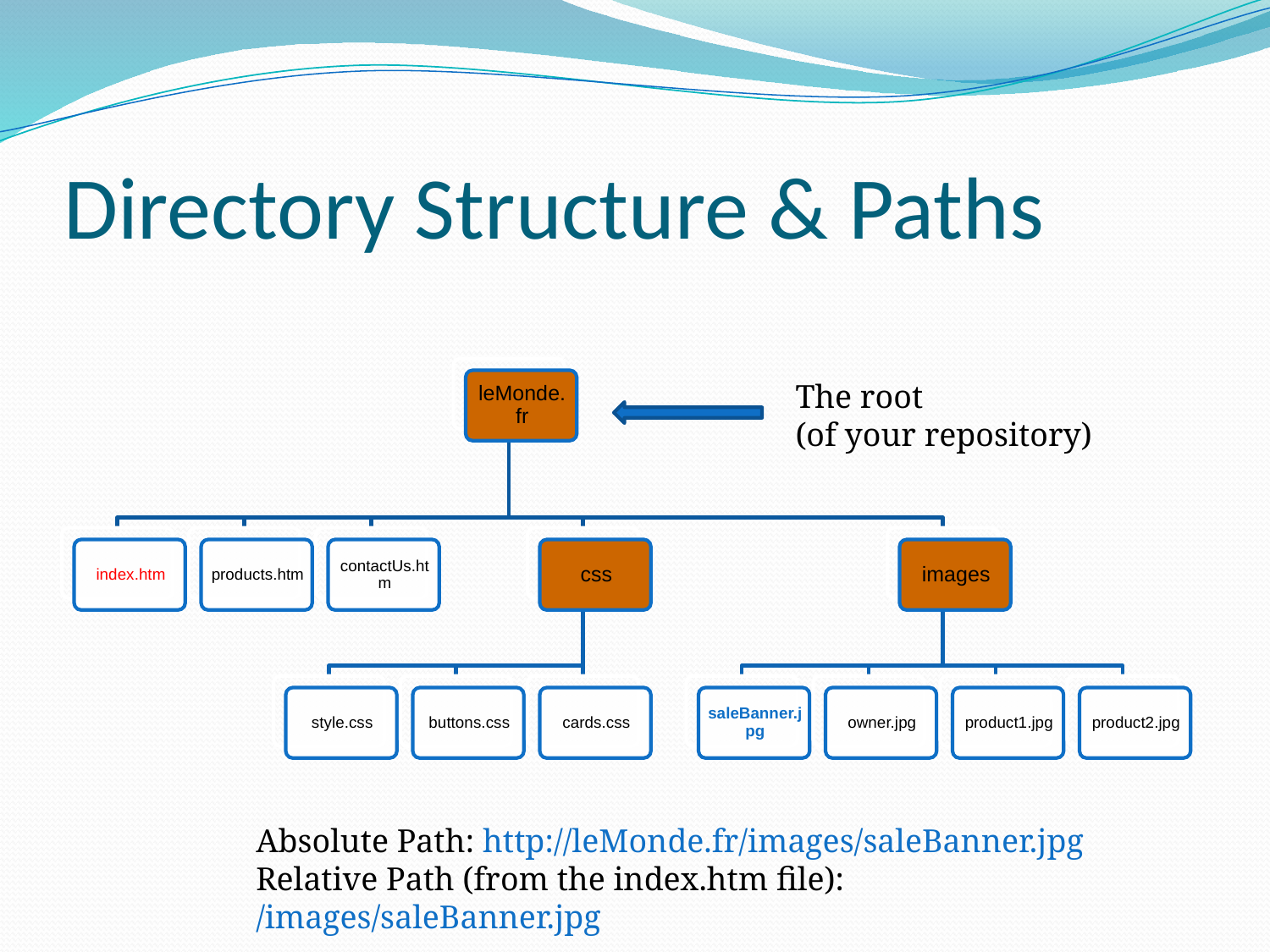

# Directory Structure & Paths
leMonde.fr
css
style.css
buttons.css
cards.css
images
saleBanner.jpg
owner.jpg
product1.jpg
product2.jpg
contactUs.htm
products.htm
index.htm
The root
(of your repository)

Absolute Path: http://leMonde.fr/images/saleBanner.jpg
Relative Path (from the index.htm file):   /images/saleBanner.jpg